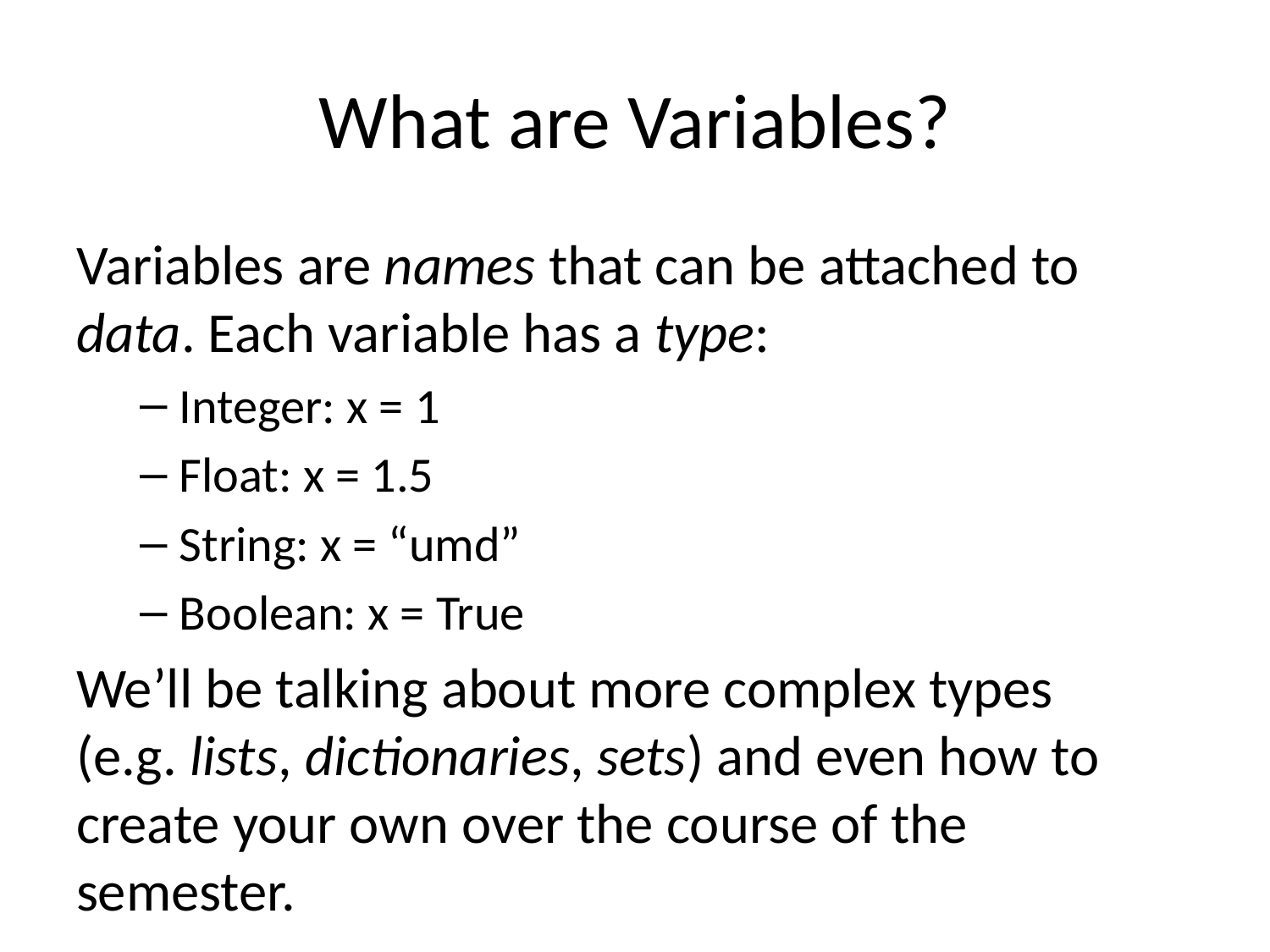

# What are Variables?
Variables are names that can be attached to data. Each variable has a type:
Integer: x = 1
Float: x = 1.5
String: x = “umd”
Boolean: x = True
We’ll be talking about more complex types (e.g. lists, dictionaries, sets) and even how to create your own over the course of the semester.